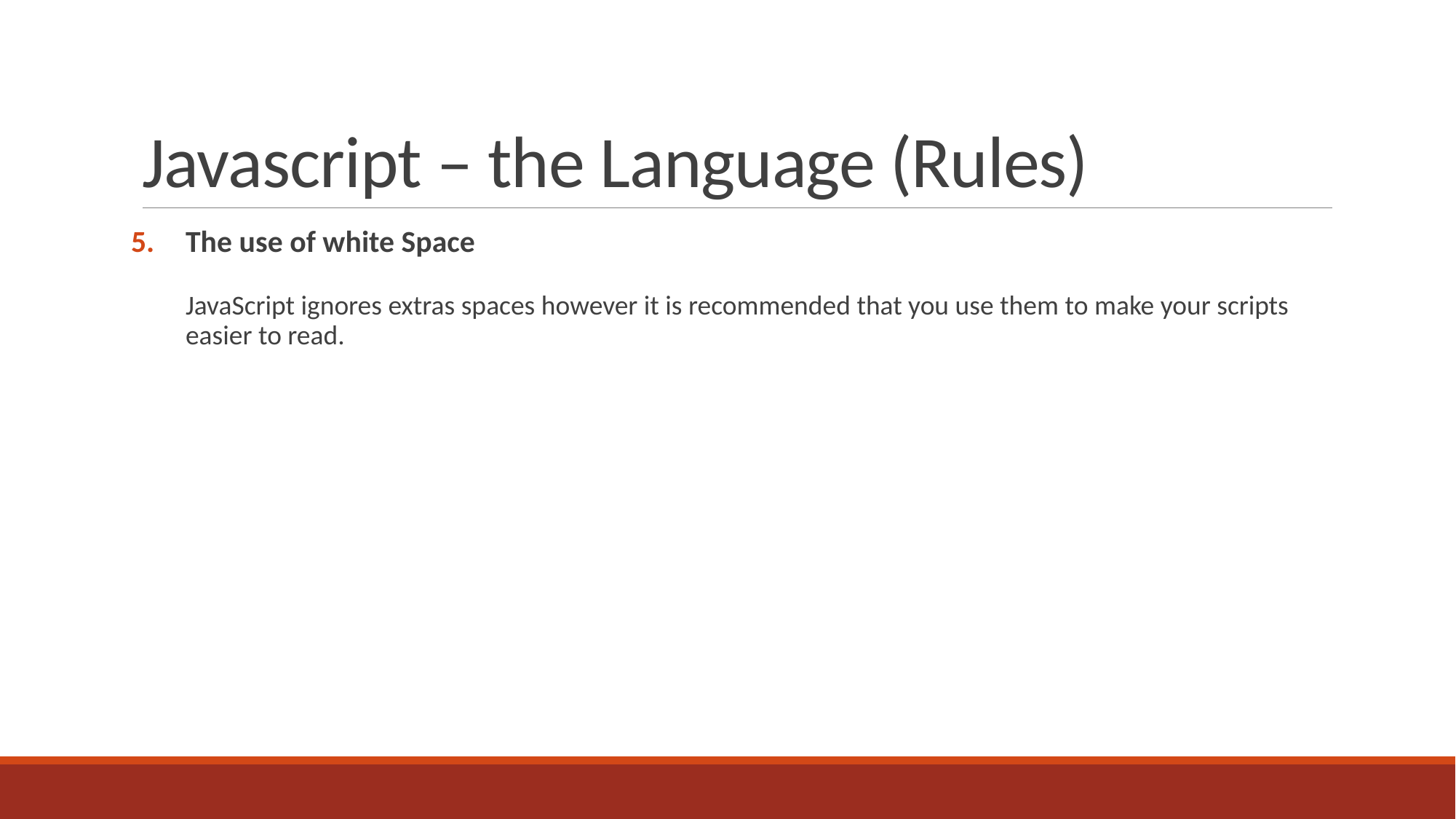

# Javascript – the Language (Rules)
The use of white Space
JavaScript ignores extras spaces however it is recommended that you use them to make your scripts easier to read.